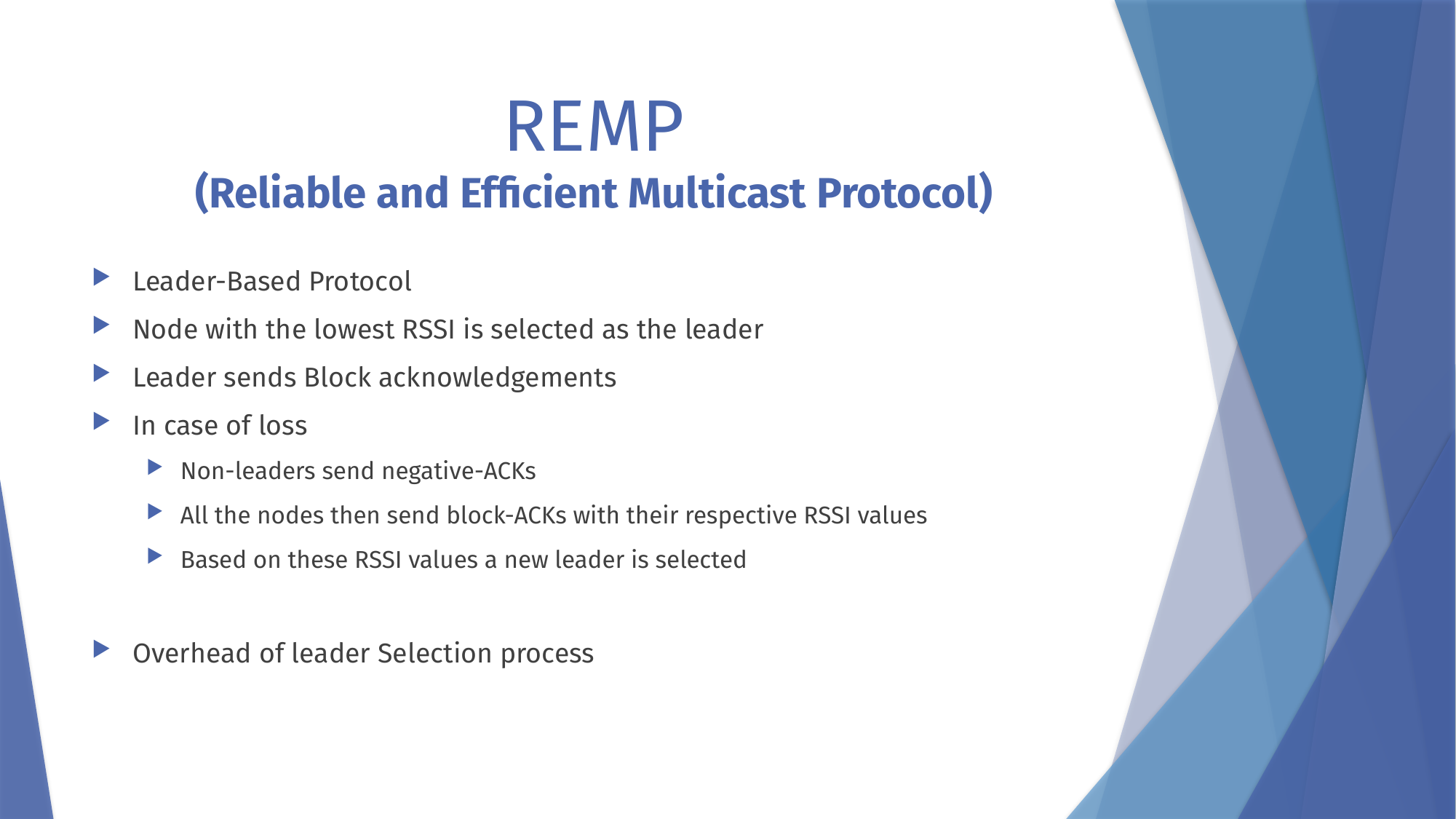

# REMP (Reliable and Efficient Multicast Protocol)
Leader-Based Protocol
Node with the lowest RSSI is selected as the leader
Leader sends Block acknowledgements
In case of loss
Non-leaders send negative-ACKs
All the nodes then send block-ACKs with their respective RSSI values
Based on these RSSI values a new leader is selected

Overhead of leader Selection process